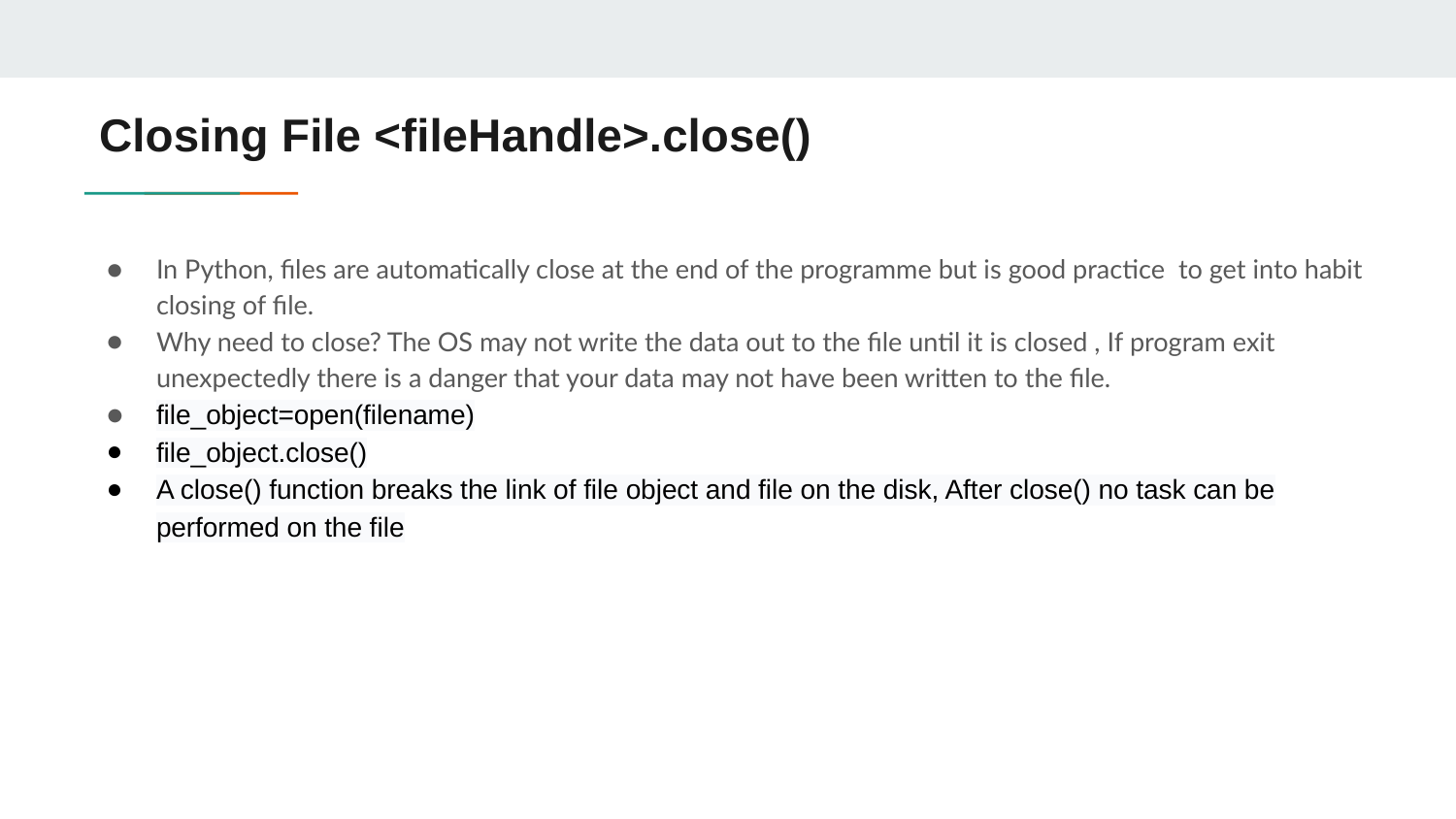

# Closing File <fileHandle>.close()
In Python, files are automatically close at the end of the programme but is good practice  to get into habit closing of file.
Why need to close? The OS may not write the data out to the file until it is closed , If program exit unexpectedly there is a danger that your data may not have been written to the file.
file_object=open(filename)
file_object.close()
A close() function breaks the link of file object and file on the disk, After close() no task can be performed on the file